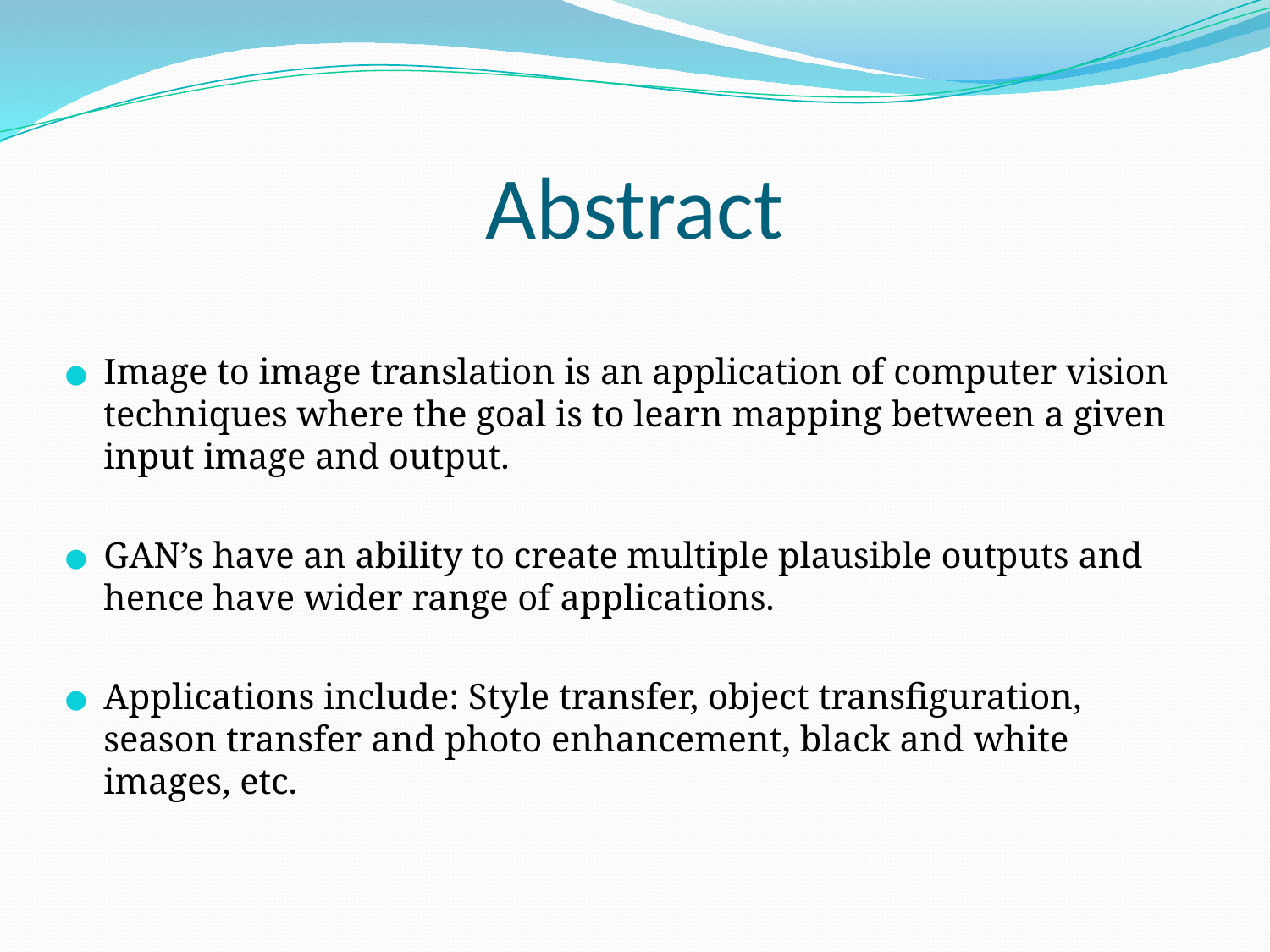

# Abstract
Image to image translation is an application of computer vision techniques where the goal is to learn mapping between a given input image and output.

GAN’s have an ability to create multiple plausible outputs and hence have wider range of applications.

Applications include: Style transfer, object transfiguration, season transfer and photo enhancement, black and white images, etc.